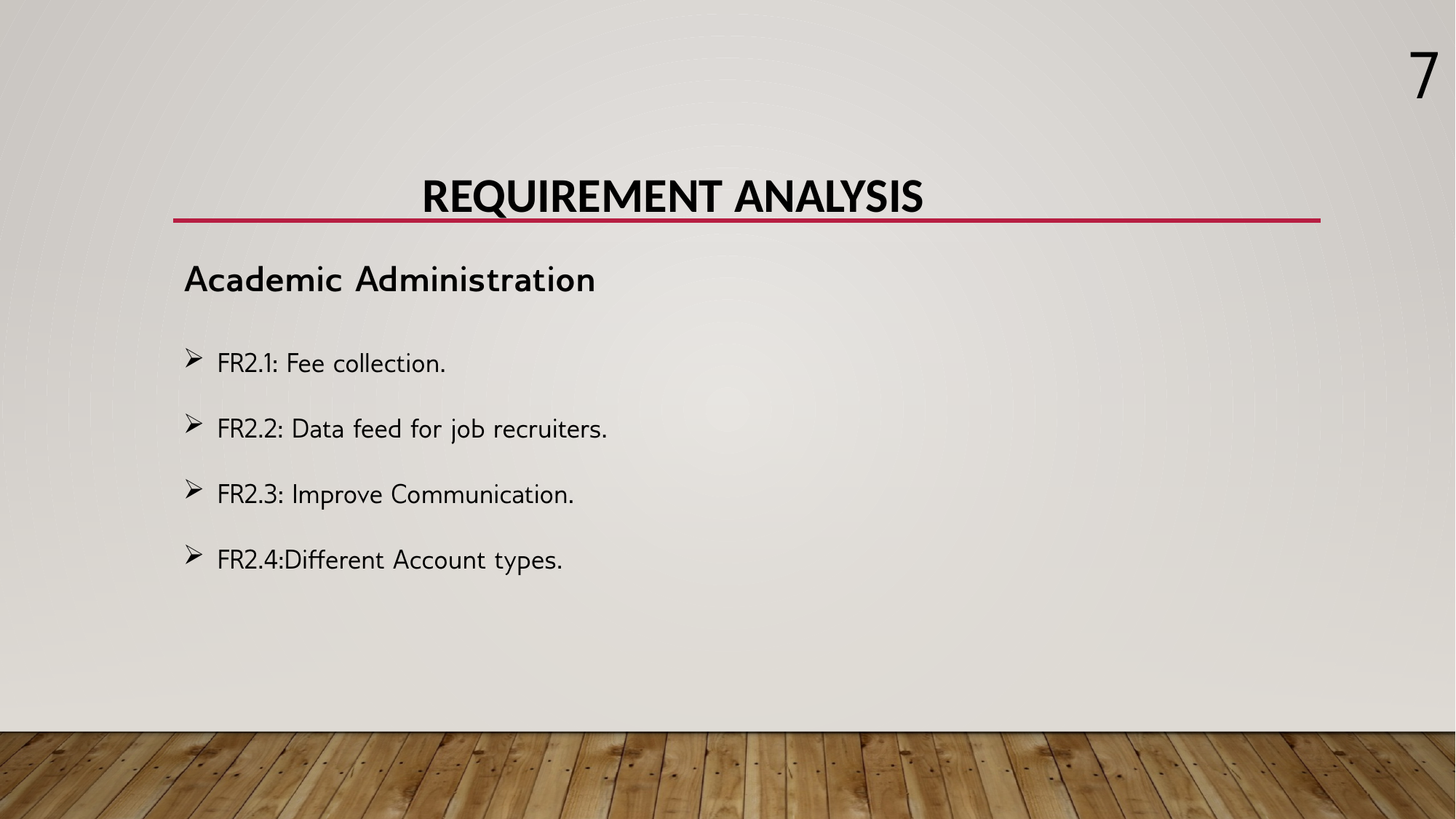

7
# Requirement Analysis
Academic Administration
FR2.1: Fee collection.

FR2.2: Data feed for job recruiters.

FR2.3: Improve Communication.

FR2.4:Different Account types.